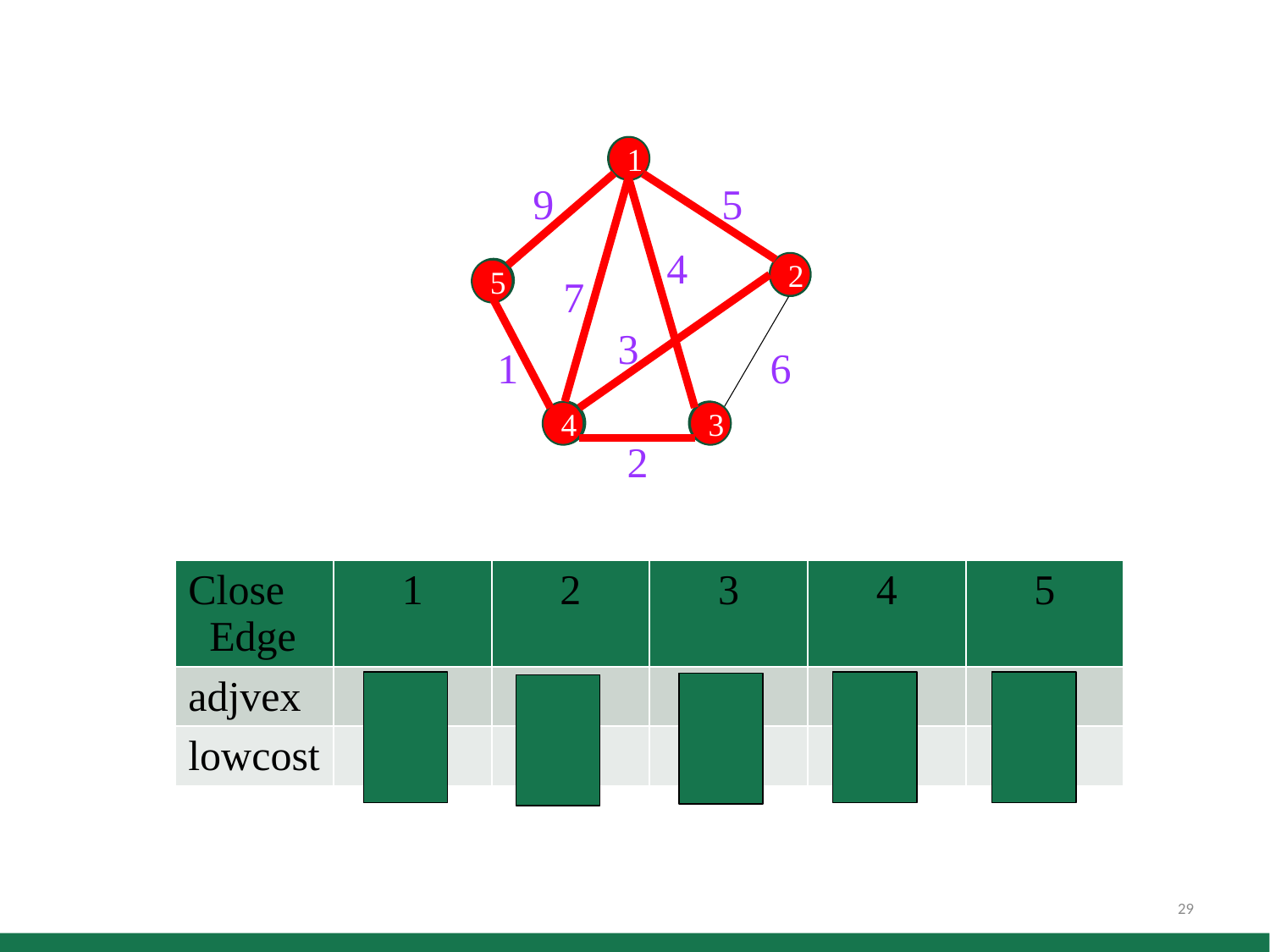

1
1
9
5
4
2
2
5
5
7
3
1
6
4
3
4
3
2
| Close Edge | 1 | 2 | 3 | 4 | 5 |
| --- | --- | --- | --- | --- | --- |
| adjvex |  |  |  |  |  |
| lowcost |  |  |  |  |  |
-1

1

-1
3
1

-1
4
1
-1
-1
4
1
∞
∞
4
3
∞
∞
5
∞
1
2
9
7
29